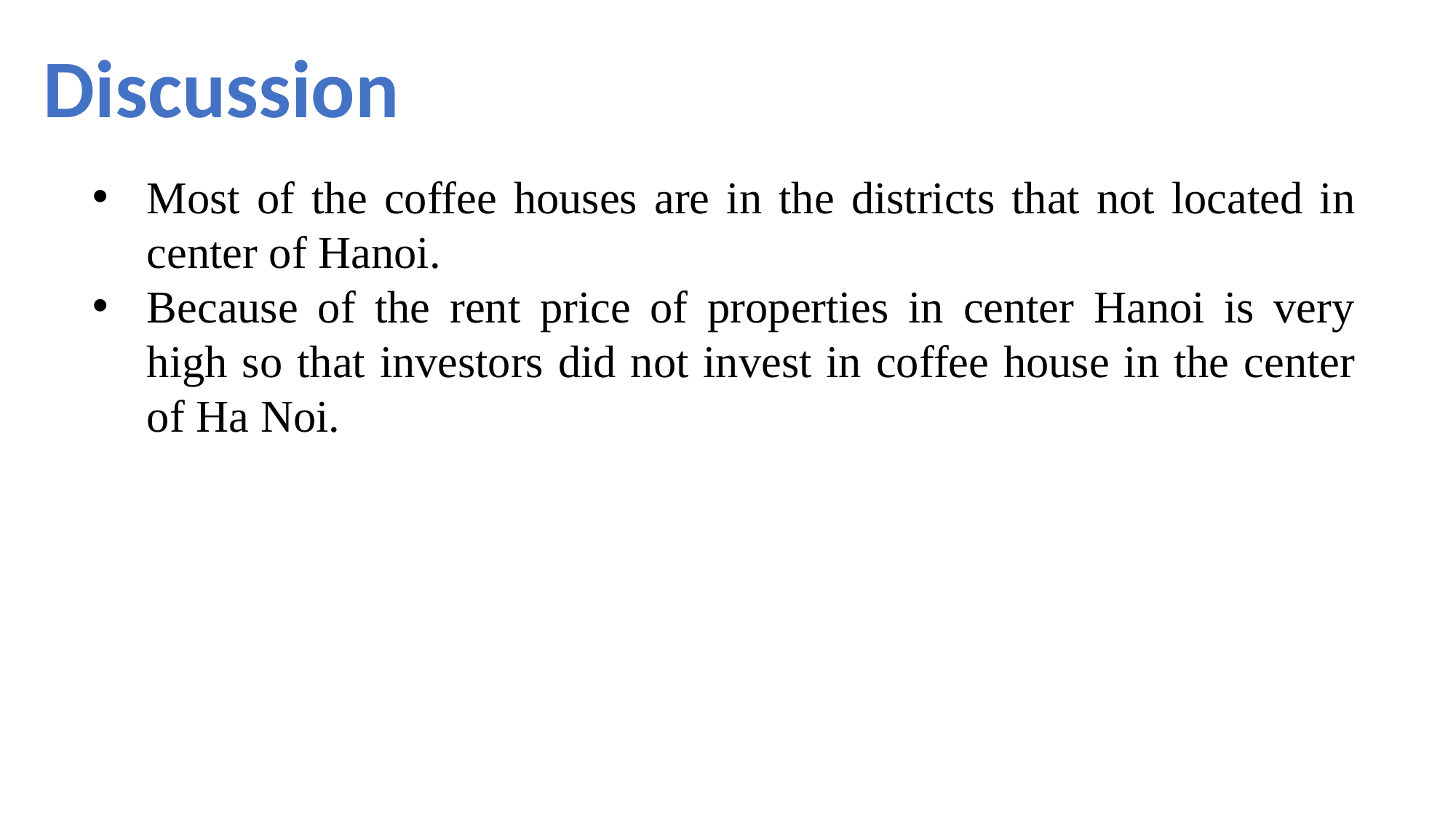

Discussion
Most of the coffee houses are in the districts that not located in center of Hanoi.
Because of the rent price of properties in center Hanoi is very high so that investors did not invest in coffee house in the center of Ha Noi.